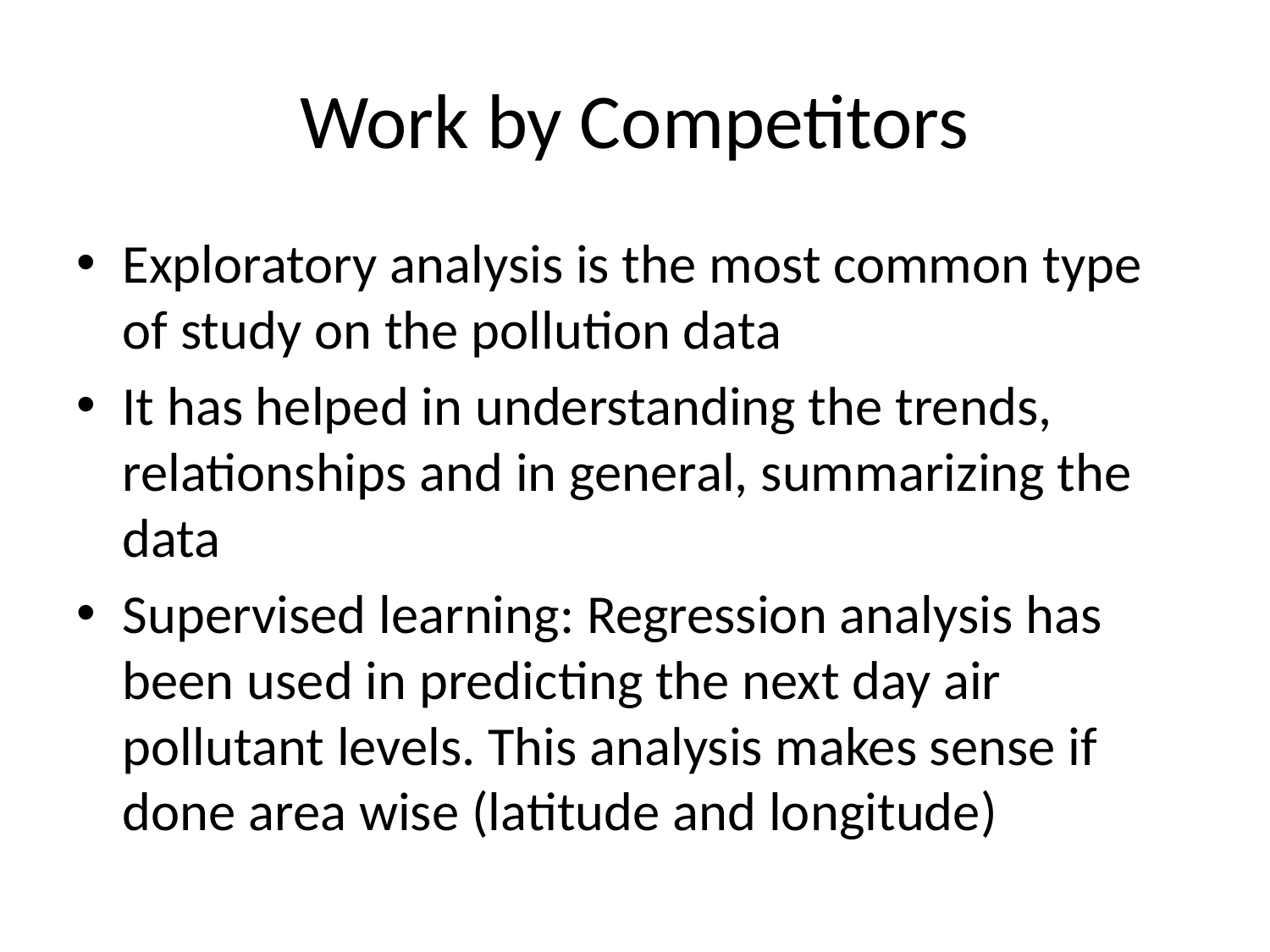

# Work by Competitors
Exploratory analysis is the most common type of study on the pollution data
It has helped in understanding the trends, relationships and in general, summarizing the data
Supervised learning: Regression analysis has been used in predicting the next day air pollutant levels. This analysis makes sense if done area wise (latitude and longitude)